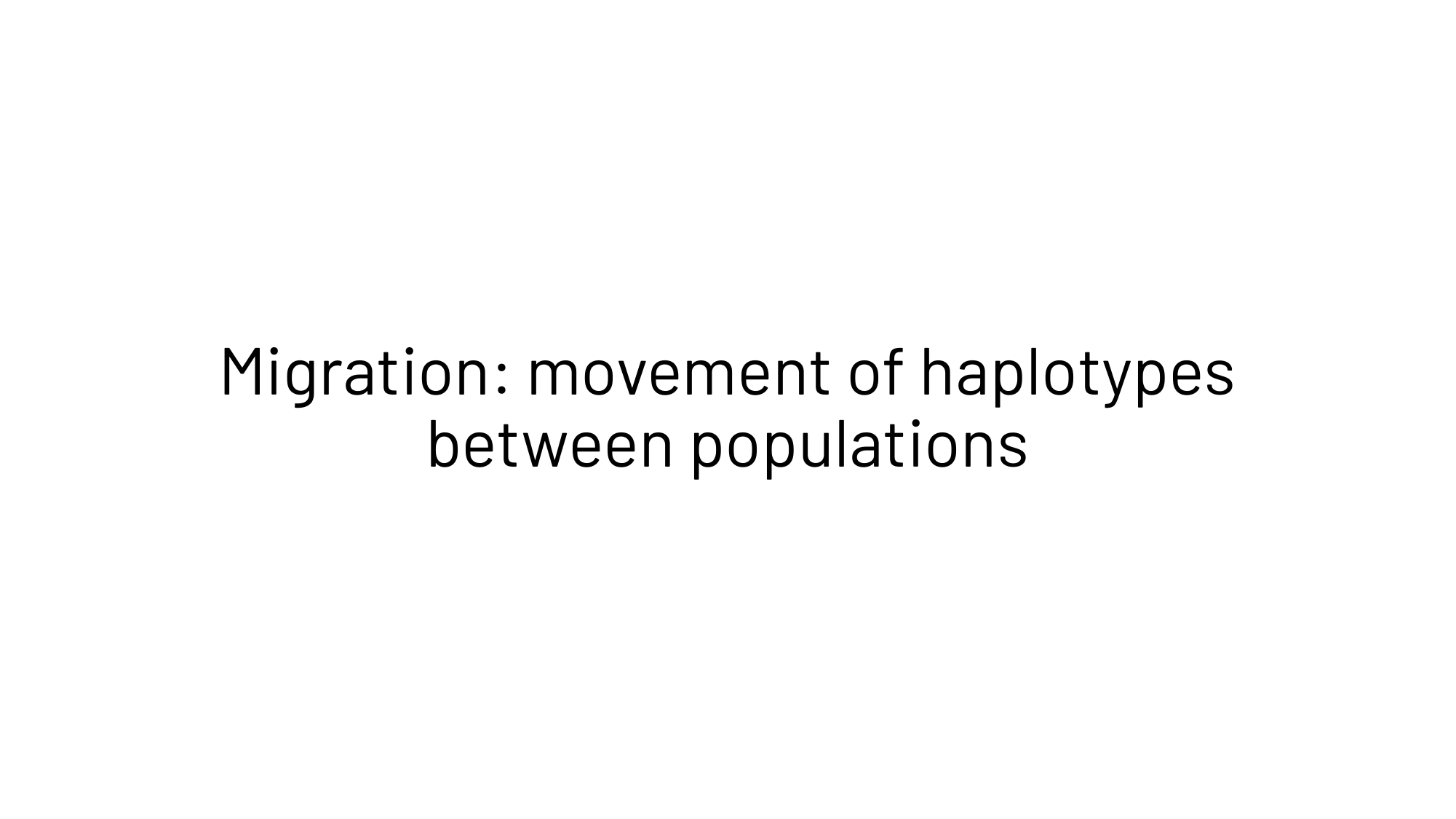

# Migration: movement of haplotypes between populations